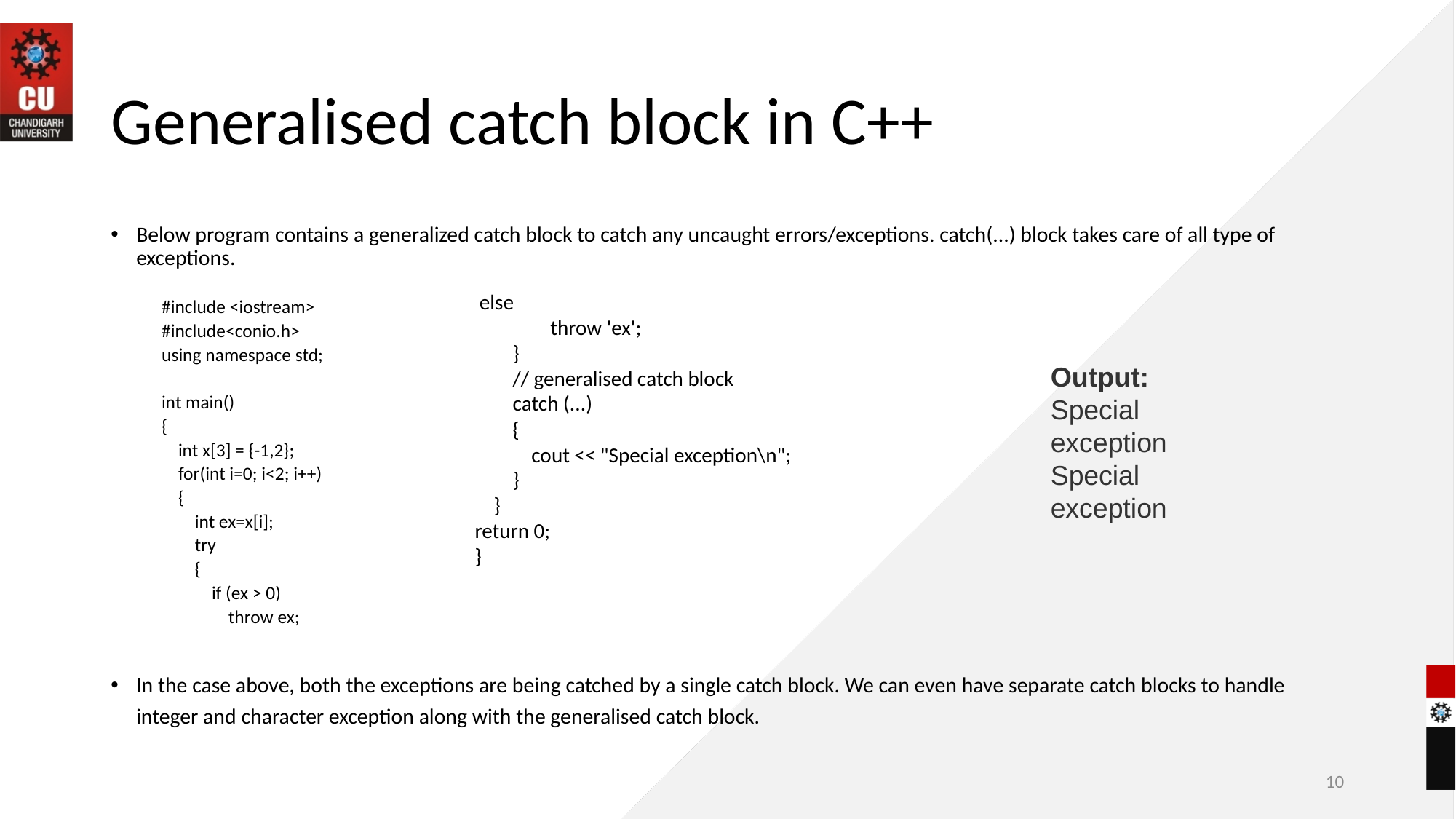

# Generalised catch block in C++
Below program contains a generalized catch block to catch any uncaught errors/exceptions. catch(...) block takes care of all type of exceptions.

#include <iostream>
#include<conio.h>
using namespace std;

int main()
{
    int x[3] = {-1,2};
    for(int i=0; i<2; i++)
    {
        int ex=x[i];
        try
        {
            if (ex > 0)
                throw ex;

In the case above, both the exceptions are being catched by a single catch block. We can even have separate catch blocks to handle integer and character exception along with the generalised catch block.
 else
                throw 'ex';
        }
        // generalised catch block
        catch (...)
        {
            cout << "Special exception\n";
        }
    }
return 0;
}
Output:
Special exception
Special exception
10